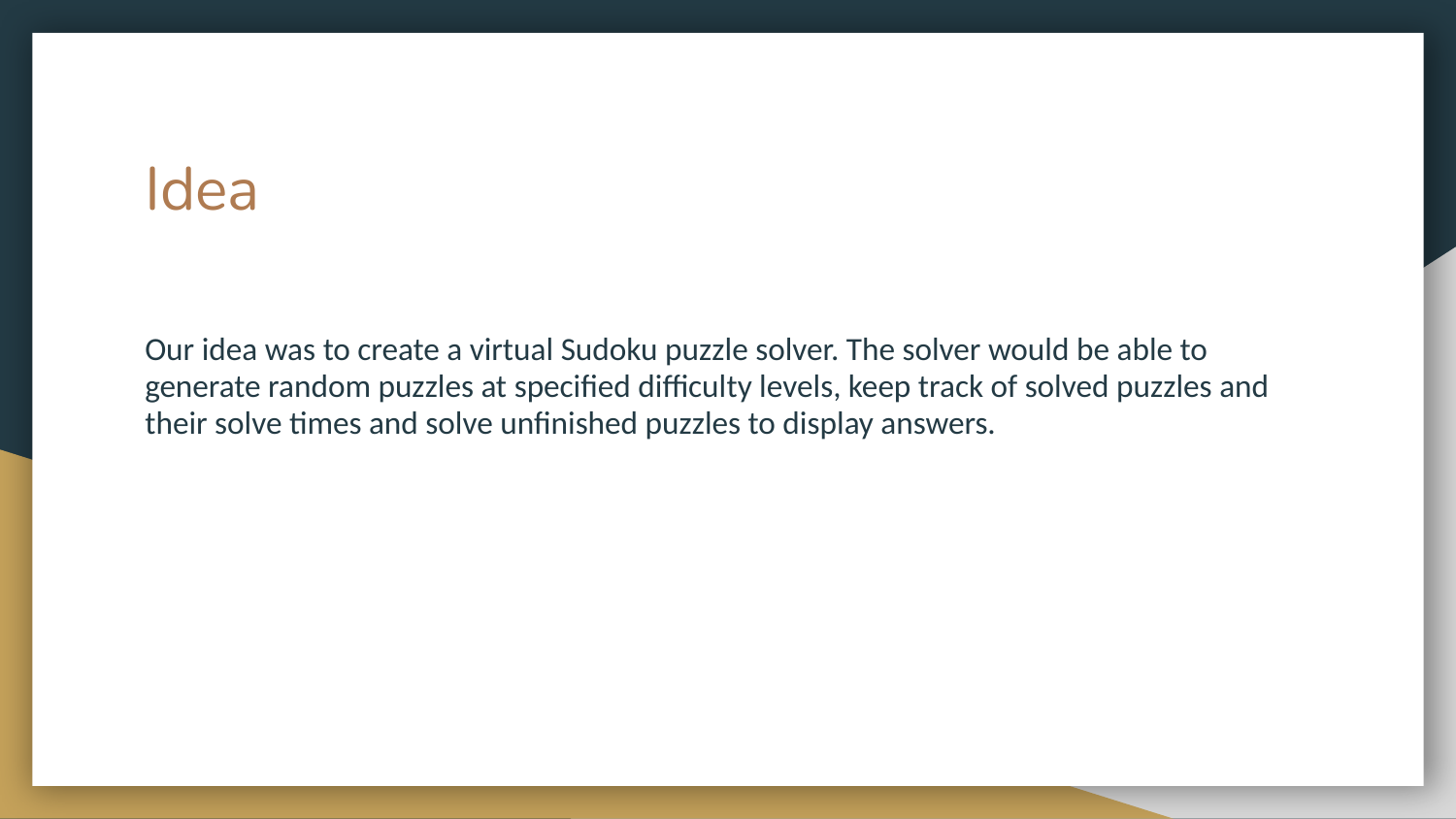

# Idea
Our idea was to create a virtual Sudoku puzzle solver. The solver would be able to generate random puzzles at specified difficulty levels, keep track of solved puzzles and their solve times and solve unfinished puzzles to display answers.